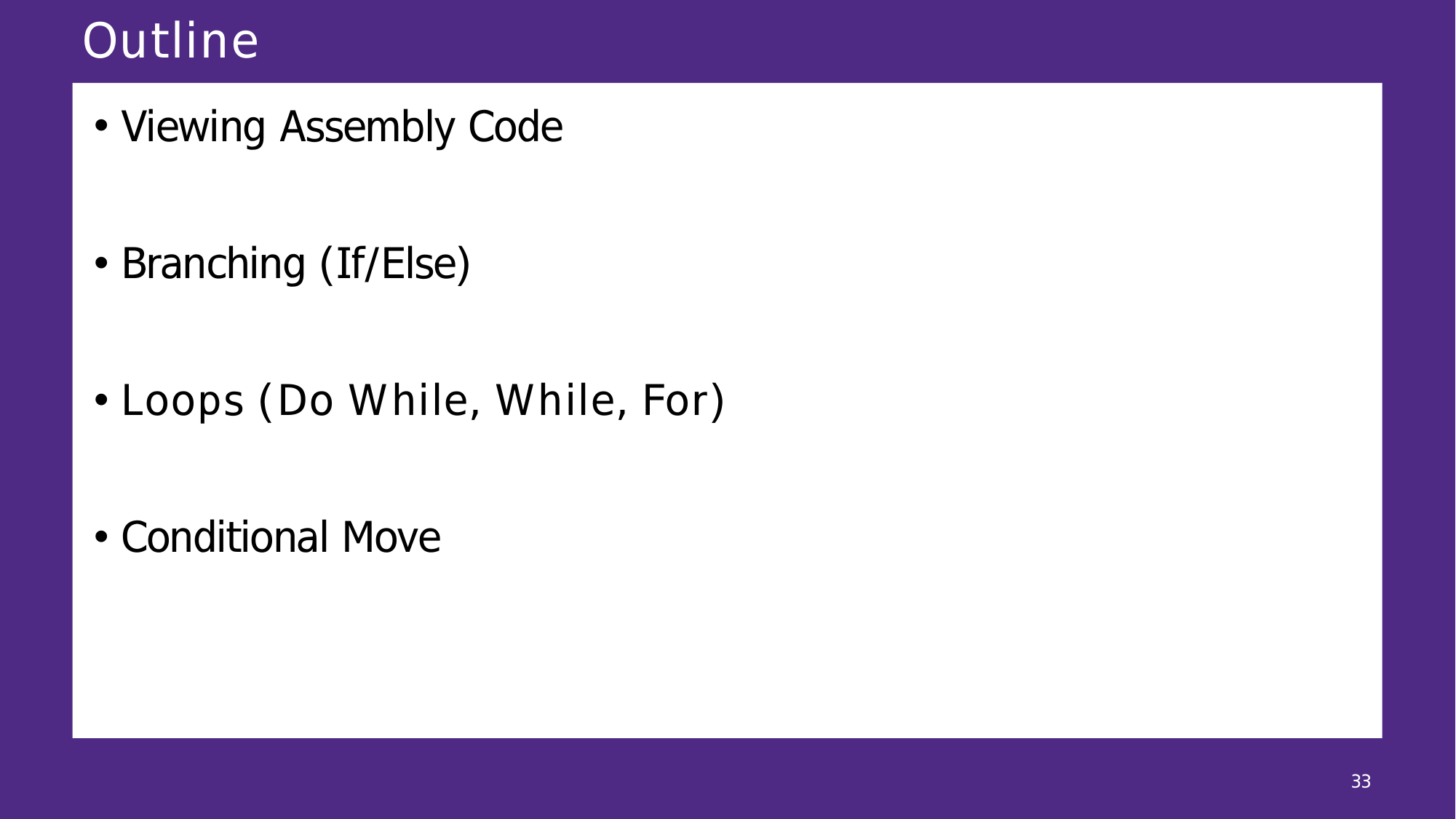

# Outline
Viewing Assembly Code

Branching (If/Else)

Loops (Do While, While, For)

Conditional Move
33